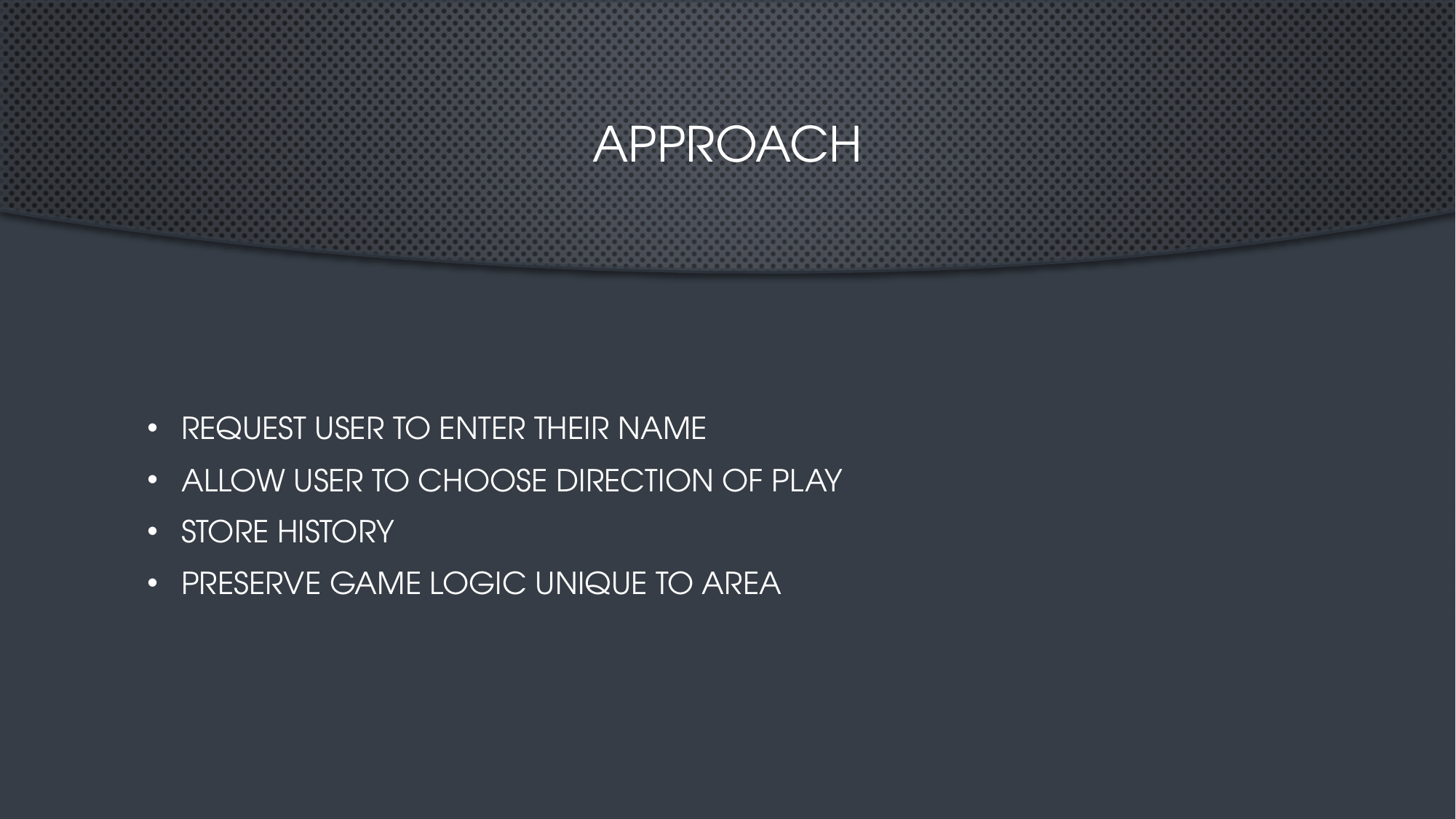

# Approach
Request user to enter their name
Allow user to choose direction of play
Store history
Preserve game logic unique to area